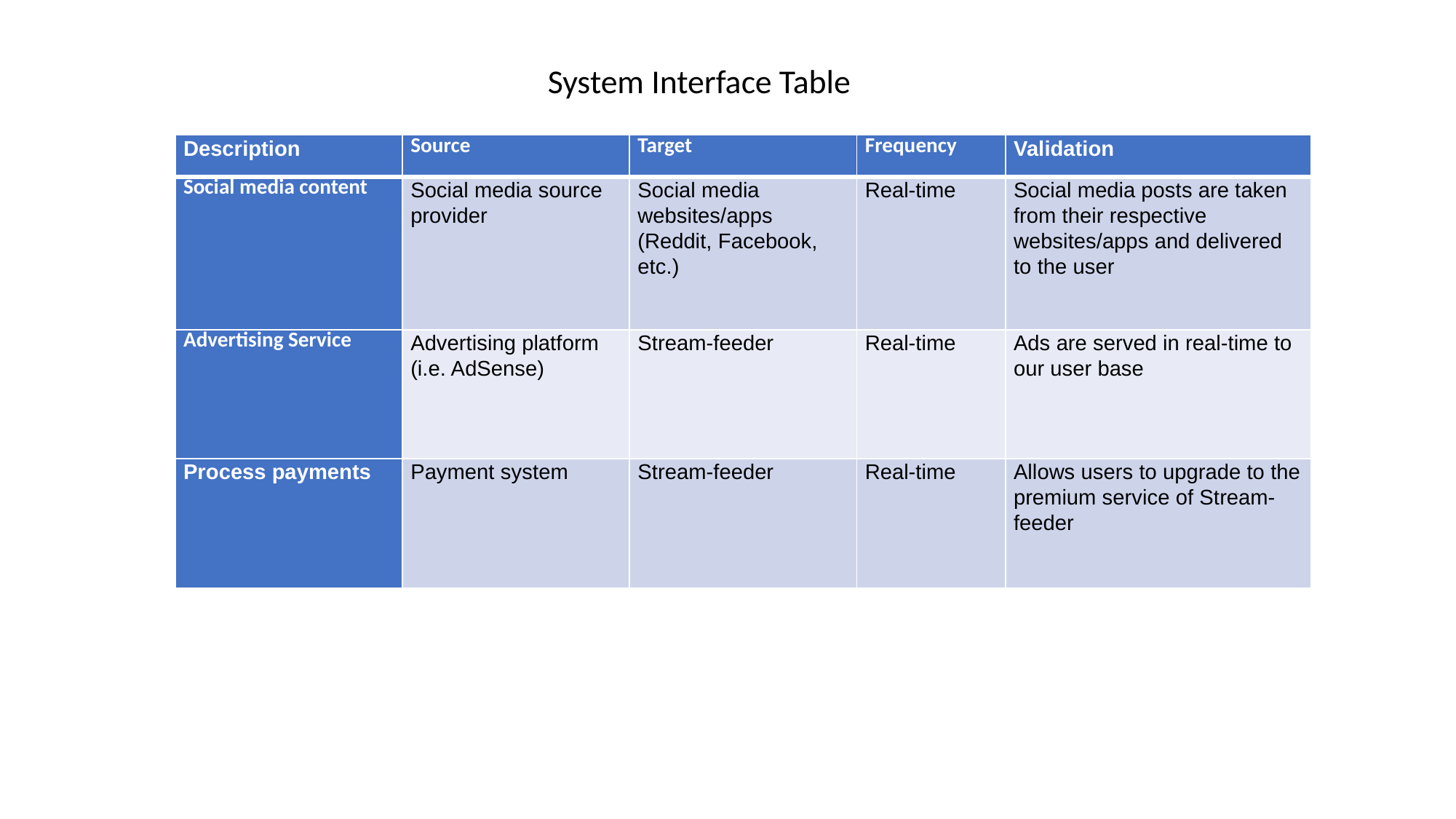

System Interface Table
| Description | Source | Target | Frequency | Validation |
| --- | --- | --- | --- | --- |
| Social media content | Social media source provider | Social media websites/apps (Reddit, Facebook, etc.) | Real-time | Social media posts are taken from their respective websites/apps and delivered to the user |
| Advertising Service | Advertising platform (i.e. AdSense) | Stream-feeder | Real-time | Ads are served in real-time to our user base |
| Process payments | Payment system | Stream-feeder | Real-time | Allows users to upgrade to the premium service of Stream-feeder |